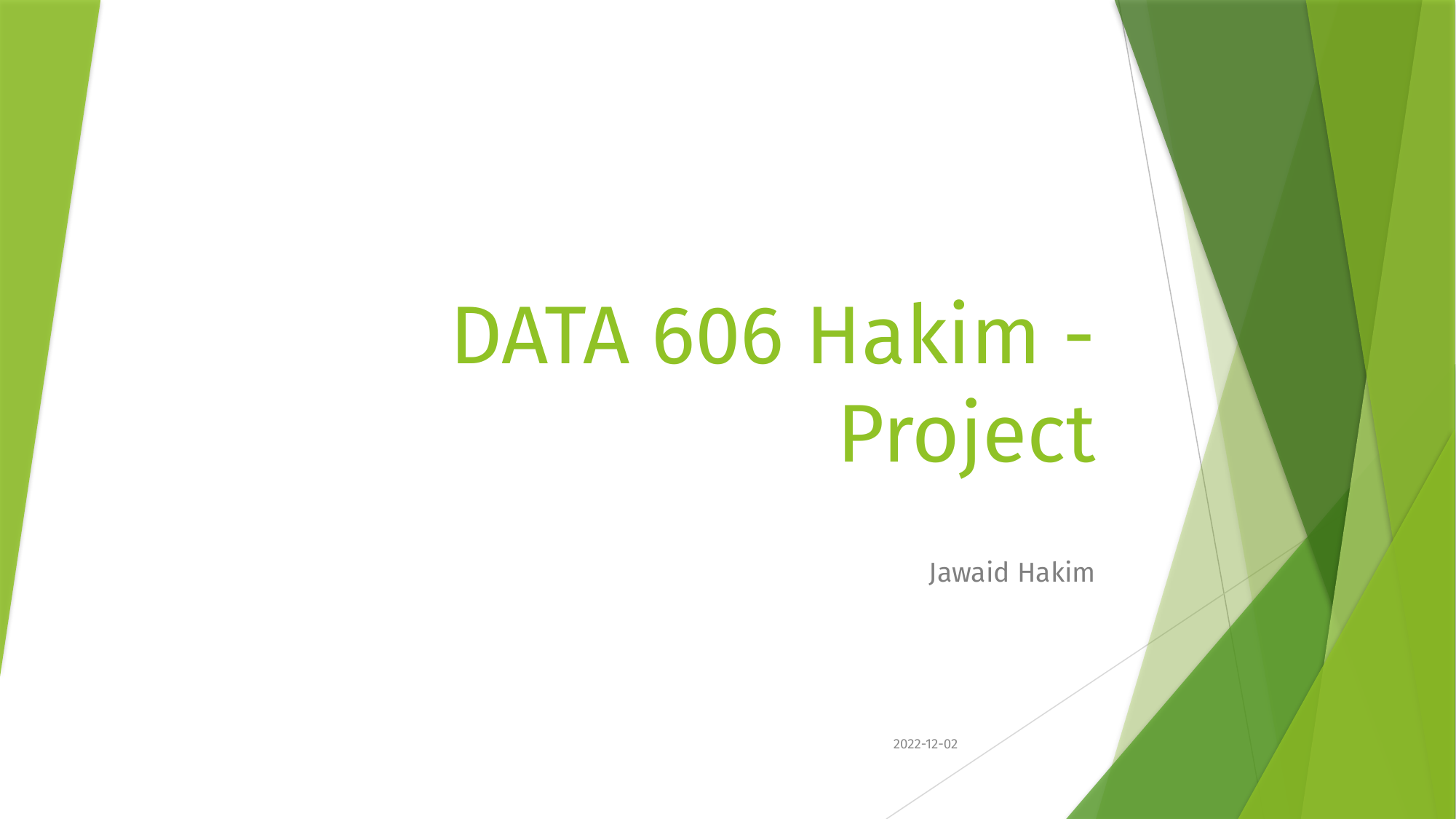

# DATA 606 Hakim - Project
Jawaid Hakim
2022-12-02